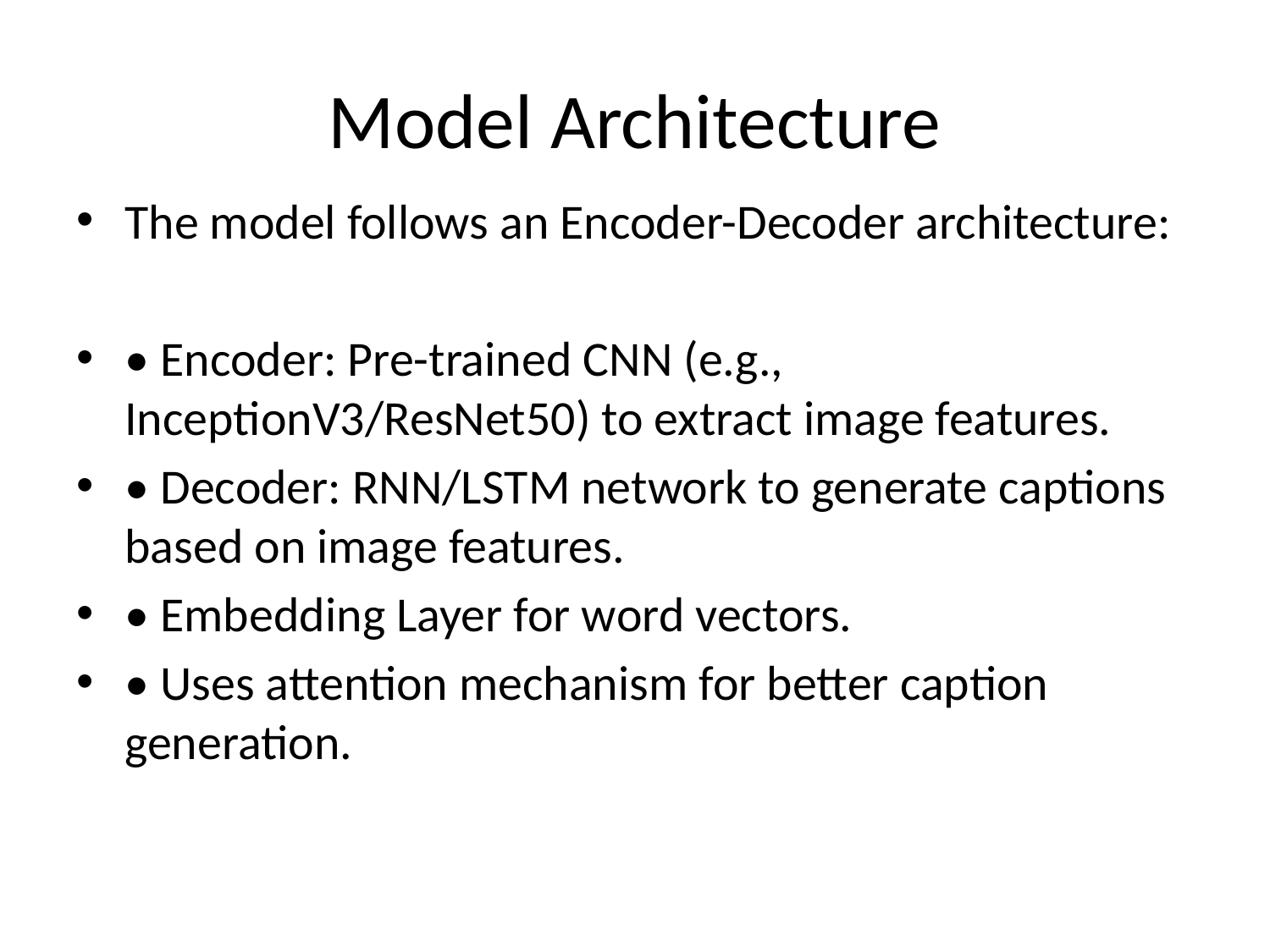

# Model Architecture
The model follows an Encoder-Decoder architecture:

• Encoder: Pre-trained CNN (e.g., InceptionV3/ResNet50) to extract image features.
• Decoder: RNN/LSTM network to generate captions based on image features.
• Embedding Layer for word vectors.
• Uses attention mechanism for better caption generation.